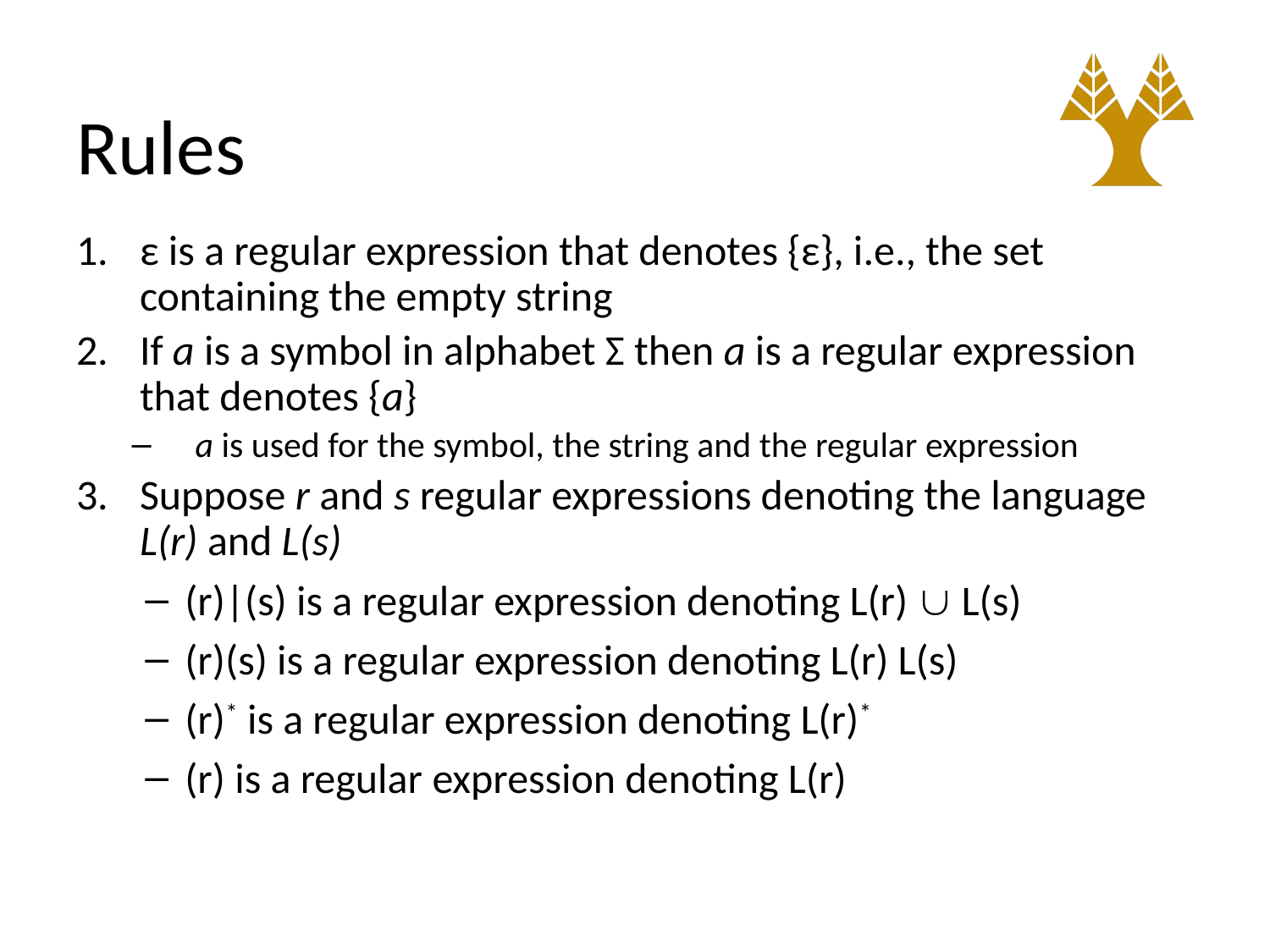

# Rules
ε is a regular expression that denotes {ε}, i.e., the set containing the empty string
If a is a symbol in alphabet Σ then a is a regular expression that denotes {a}
a is used for the symbol, the string and the regular expression
Suppose r and s regular expressions denoting the language L(r) and L(s)
(r)|(s) is a regular expression denoting L(r) ∪ L(s)
(r)(s) is a regular expression denoting L(r) L(s)
(r)* is a regular expression denoting L(r)*
(r) is a regular expression denoting L(r)